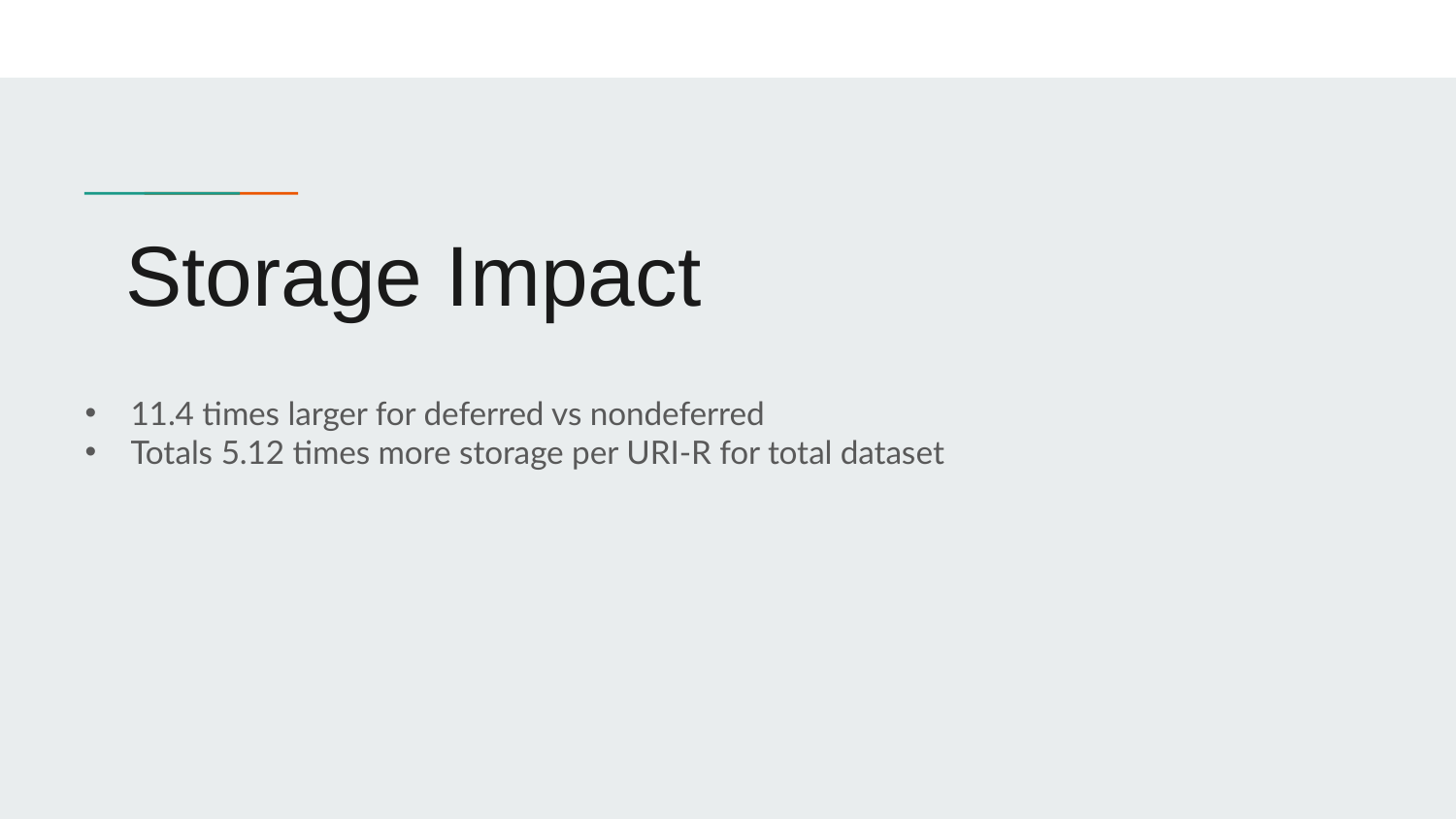

# Storage Impact
11.4 times larger for deferred vs nondeferred
Totals 5.12 times more storage per URI-R for total dataset